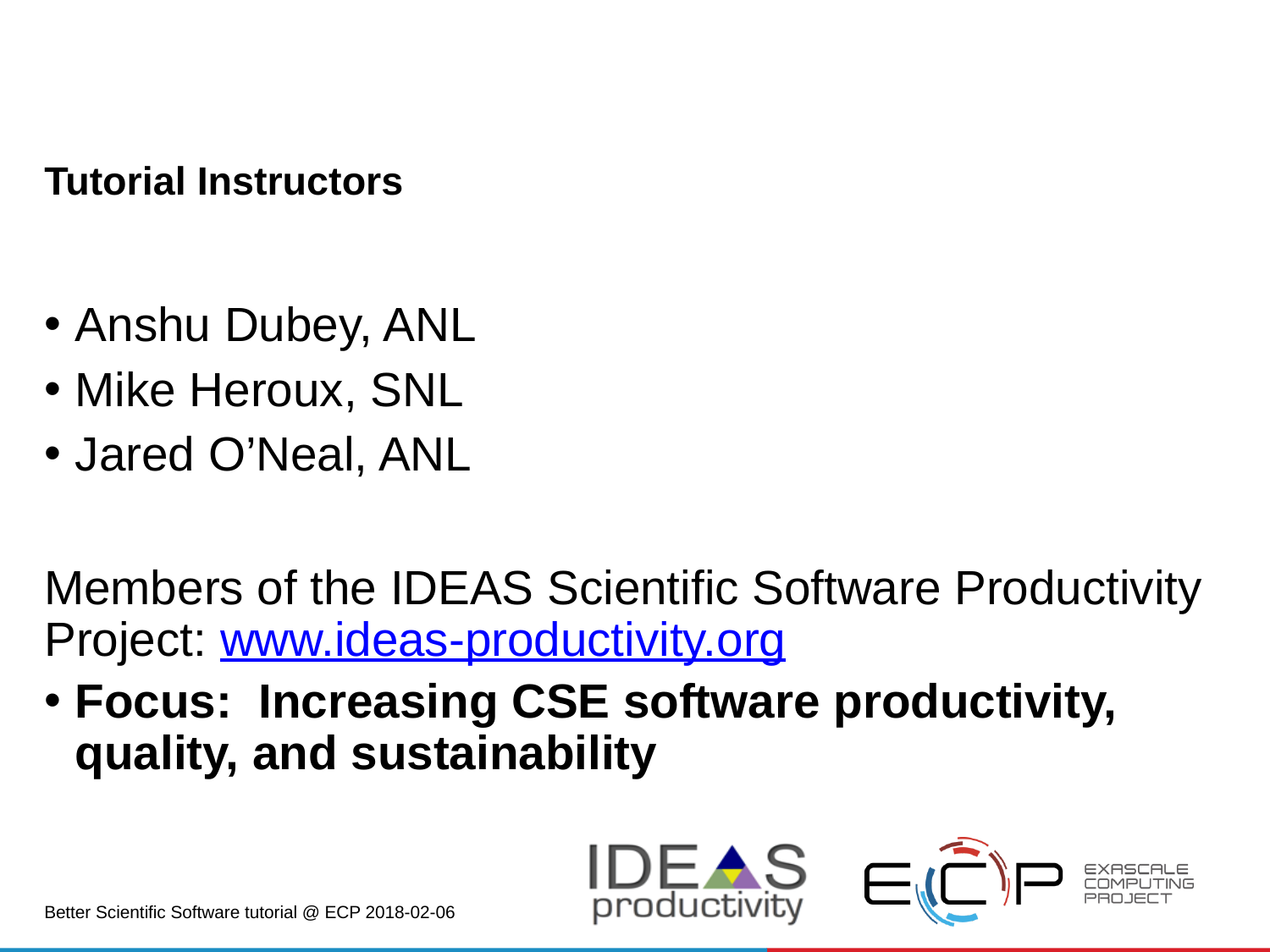

# Tutorial Instructors

Anshu Dubey, ANL
Mike Heroux, SNL
Jared O’Neal, ANL
Members of the IDEAS Scientific Software Productivity Project: www.ideas-productivity.org
Focus:  Increasing CSE software productivity, quality, and sustainability